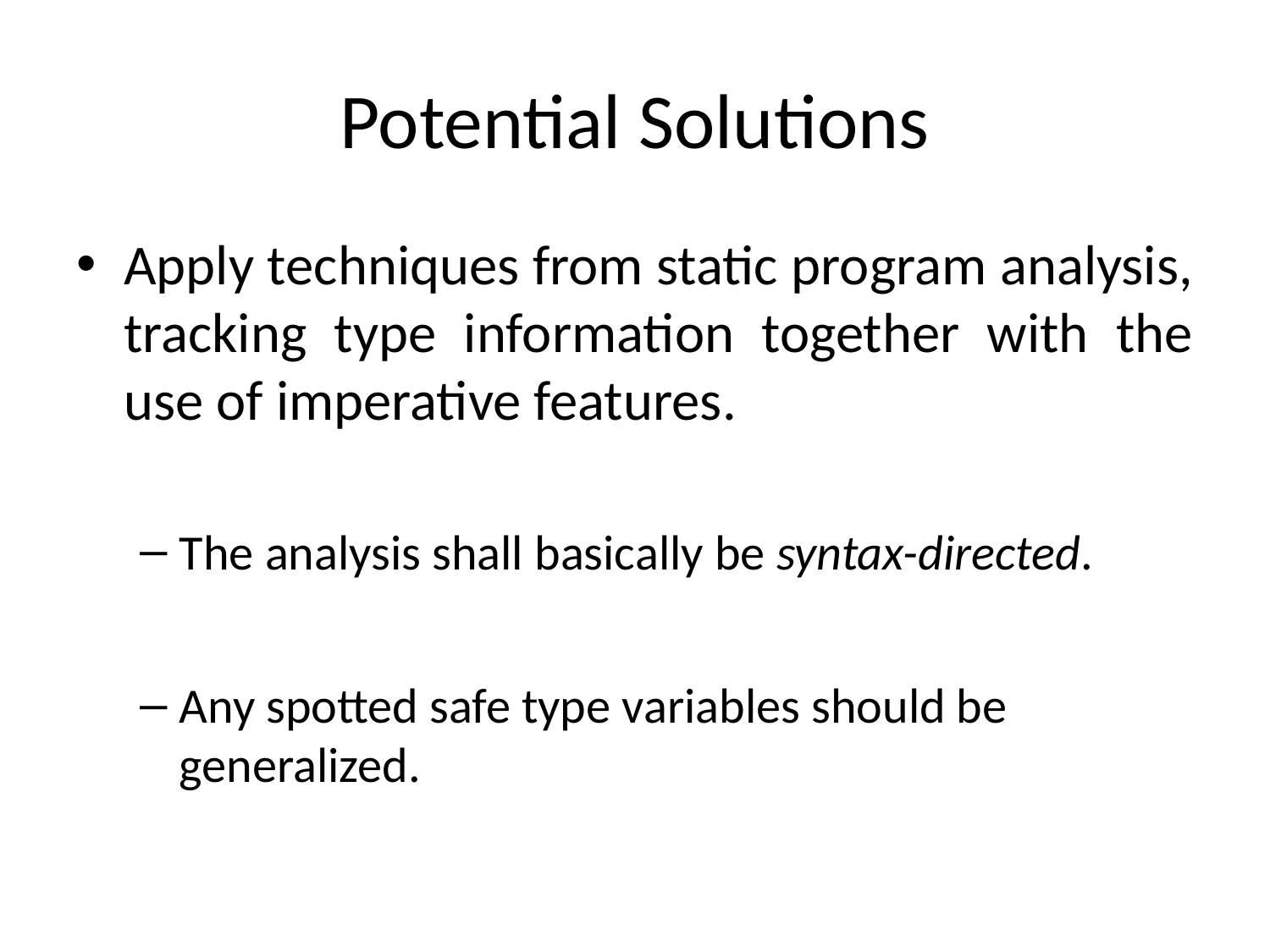

# Potential Solutions
Apply techniques from static program analysis, tracking type information together with the use of imperative features.

The analysis shall basically be syntax-directed.

Any spotted safe type variables should be generalized.